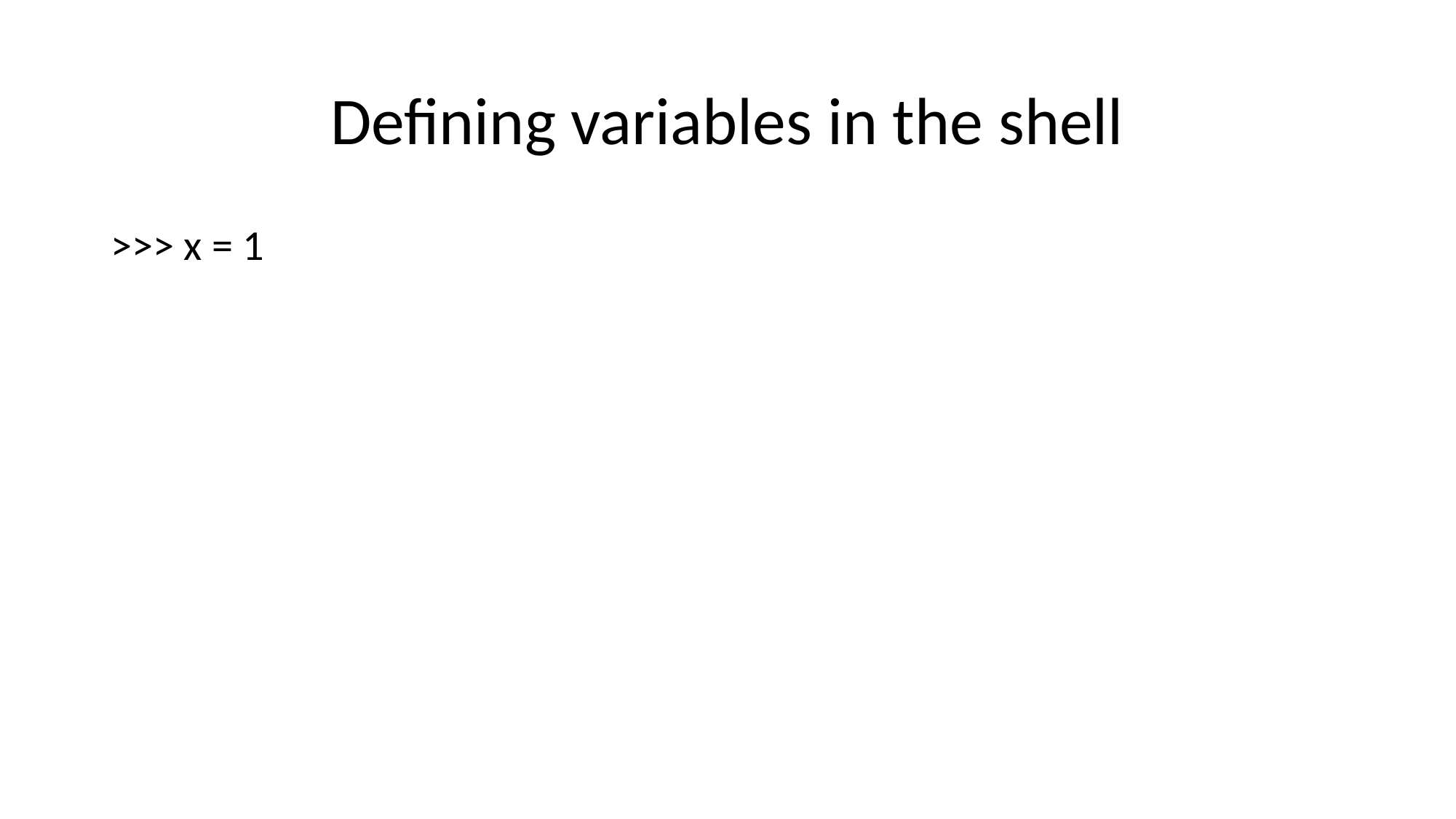

# Defining variables in the shell
>>> x = 1